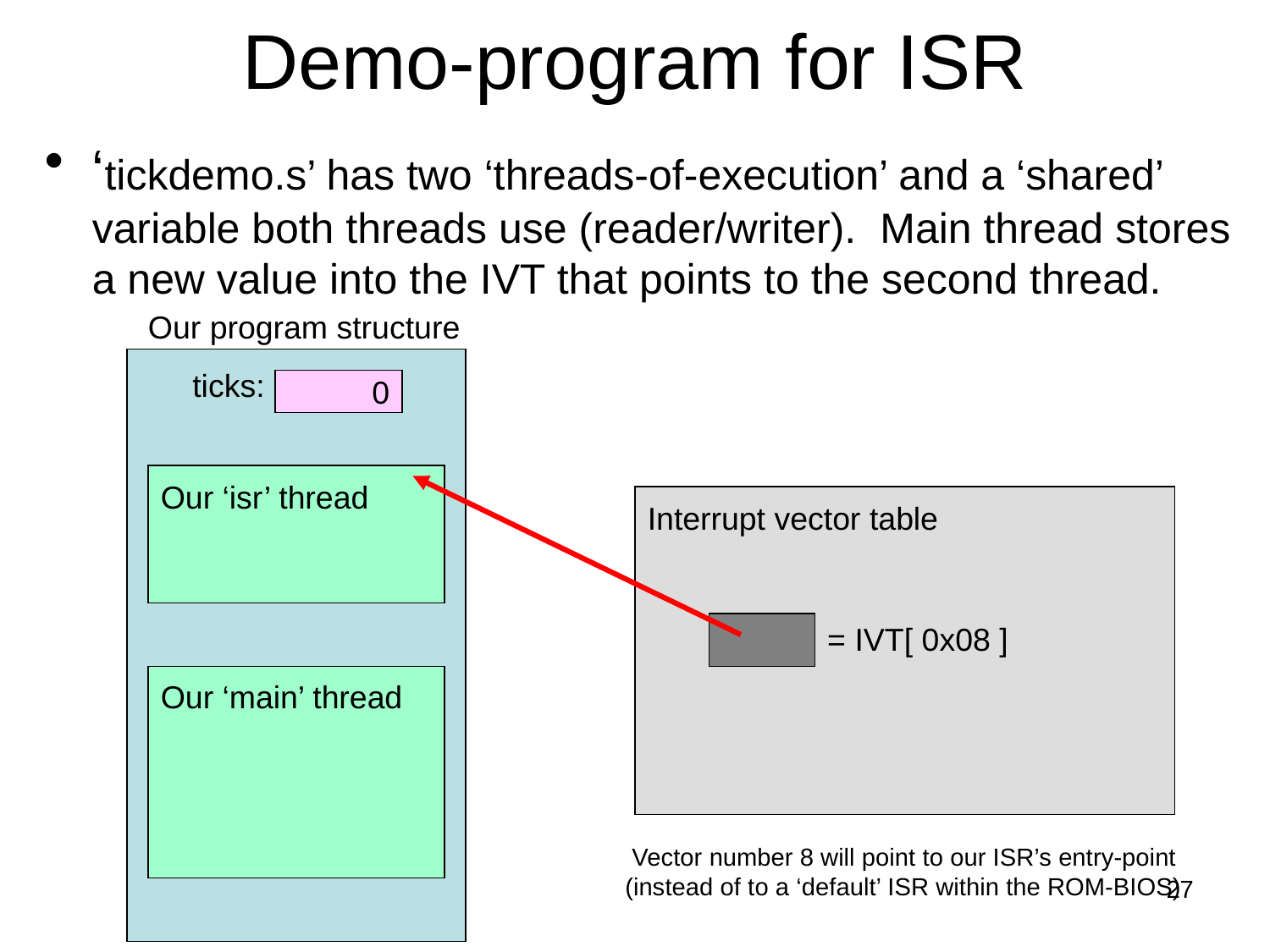

# Demo-program for ISR
‘tickdemo.s’ has two ‘threads-of-execution’ and a ‘shared’ variable both threads use (reader/writer).  Main thread stores a new value into the IVT that points to the second thread.
Our program structure

ticks:
0
Our ‘isr’ thread

Interrupt vector table

= IVT[ 0x08 ]
Our ‘main’ thread

 Vector number 8 will point to our ISR’s entry-point
(instead of to a ‘default’ ISR within the ROM-BIOS)
27